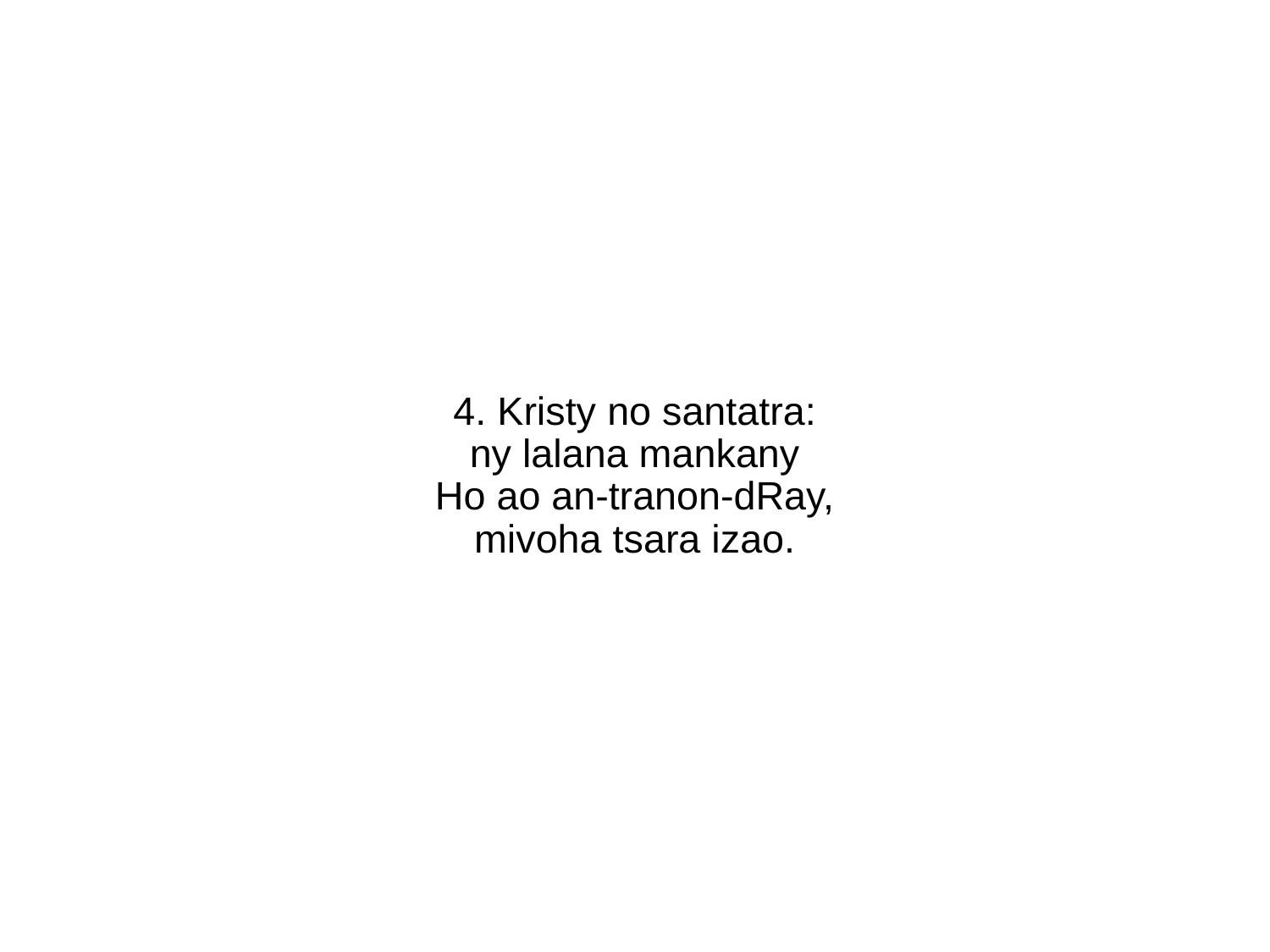

4. Kristy no santatra:
ny lalana mankany
Ho ao an-tranon-dRay,
mivoha tsara izao.